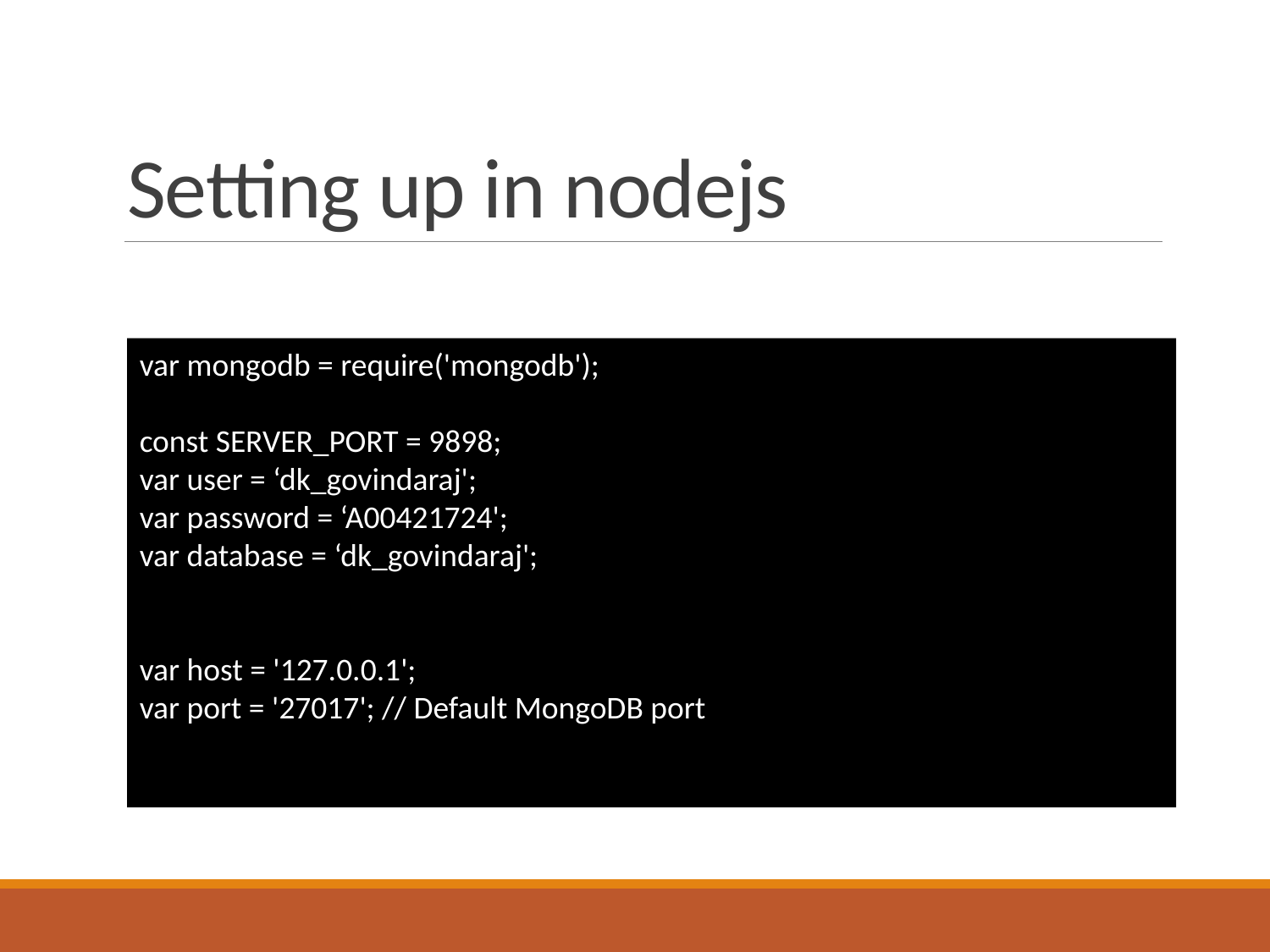

# Setting up in nodejs

var mongodb = require('mongodb');

const SERVER_PORT = 9898;
var user = ‘dk_govindaraj';
var password = ‘A00421724';
var database = ‘dk_govindaraj';

//These should not change, unless the server spec changes
var host = '127.0.0.1';
var port = '27017'; // Default MongoDB port